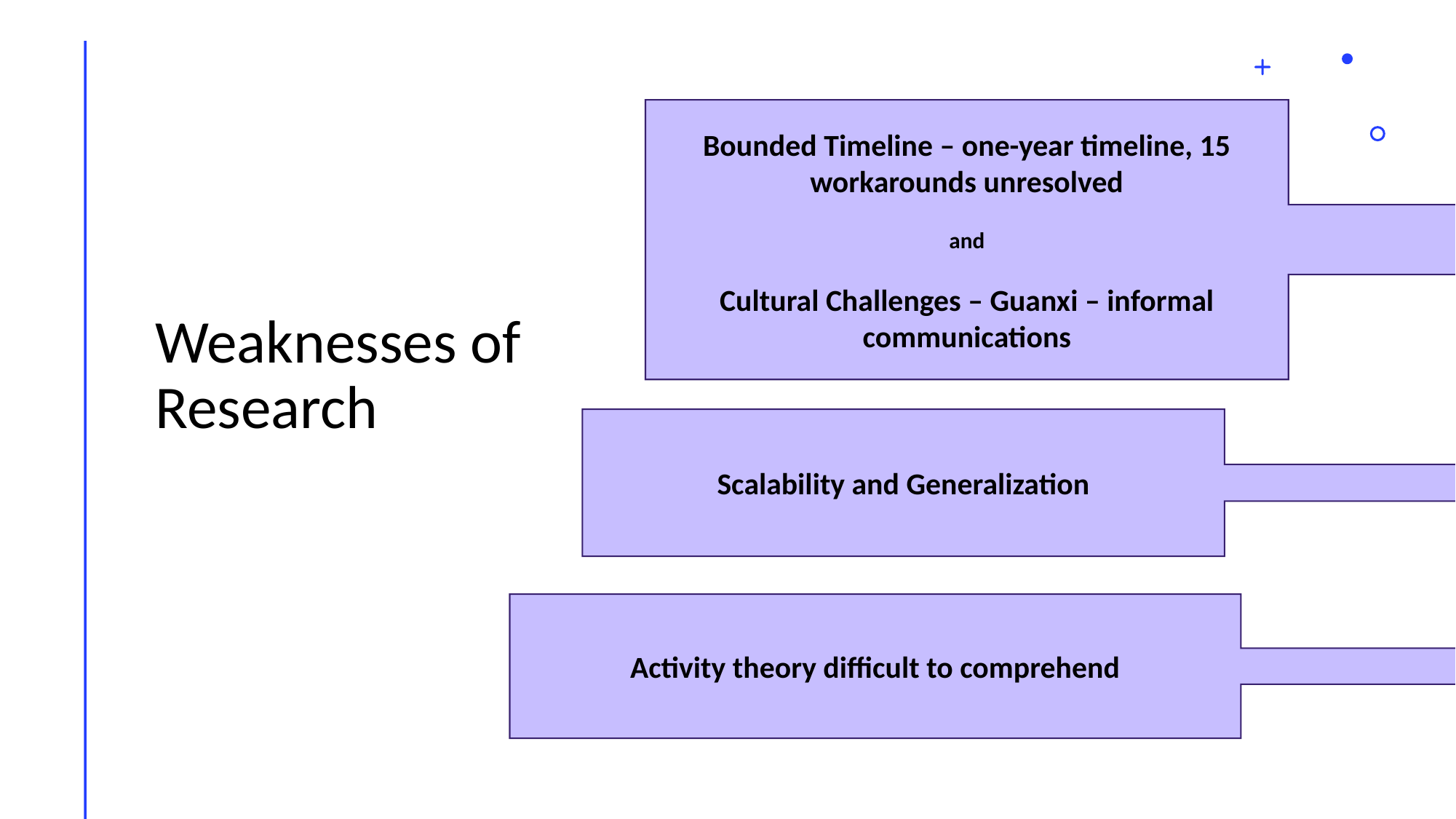

# Weaknesses of Research
Bounded Timeline – one-year timeline, 15 workarounds unresolved

and

Cultural Challenges – Guanxi – informal communications
Scalability and Generalization

Activity theory difficult to comprehend